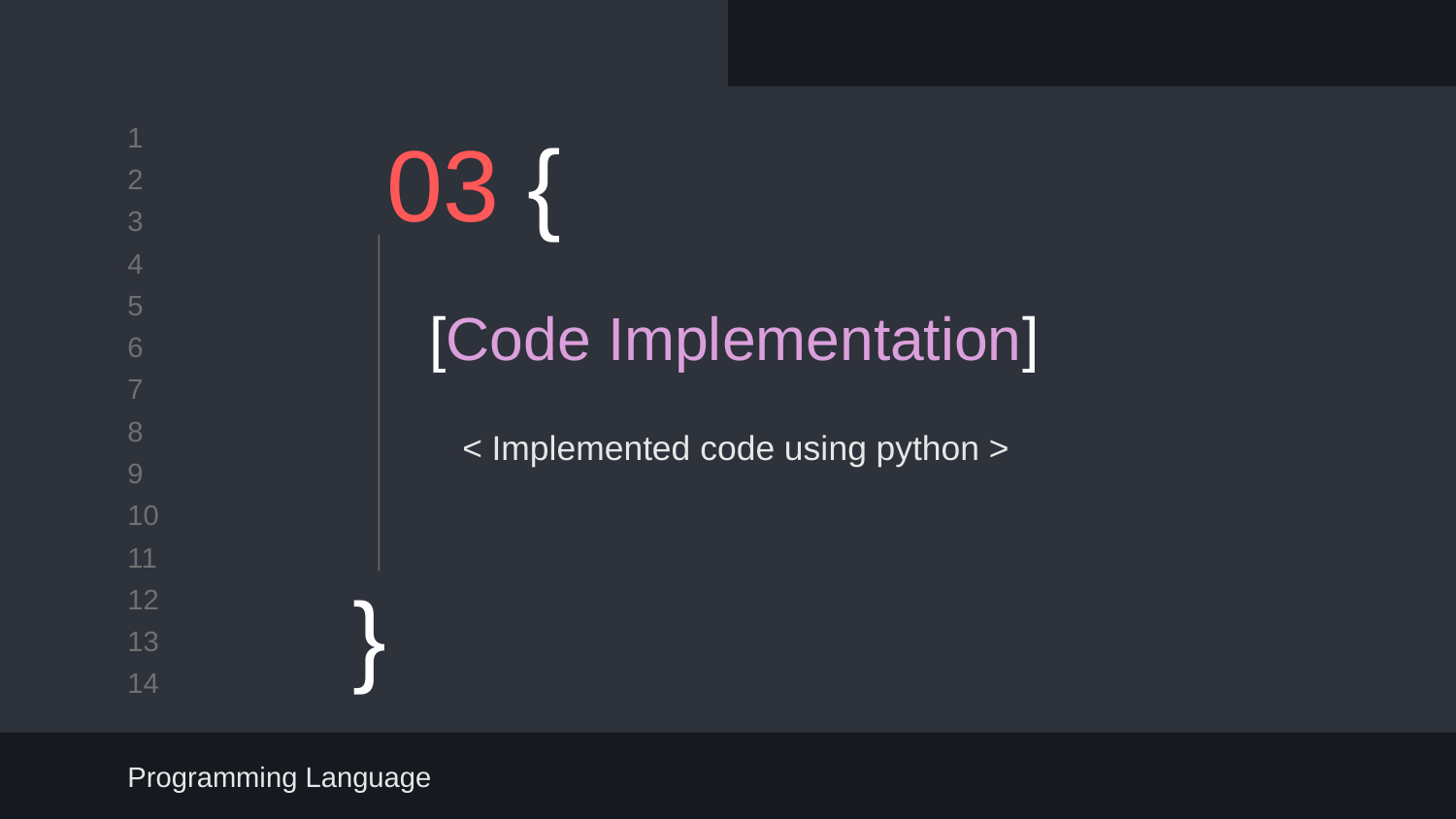

# 03 {
[Code Implementation]
< Implemented code using python >
}
Programming Language